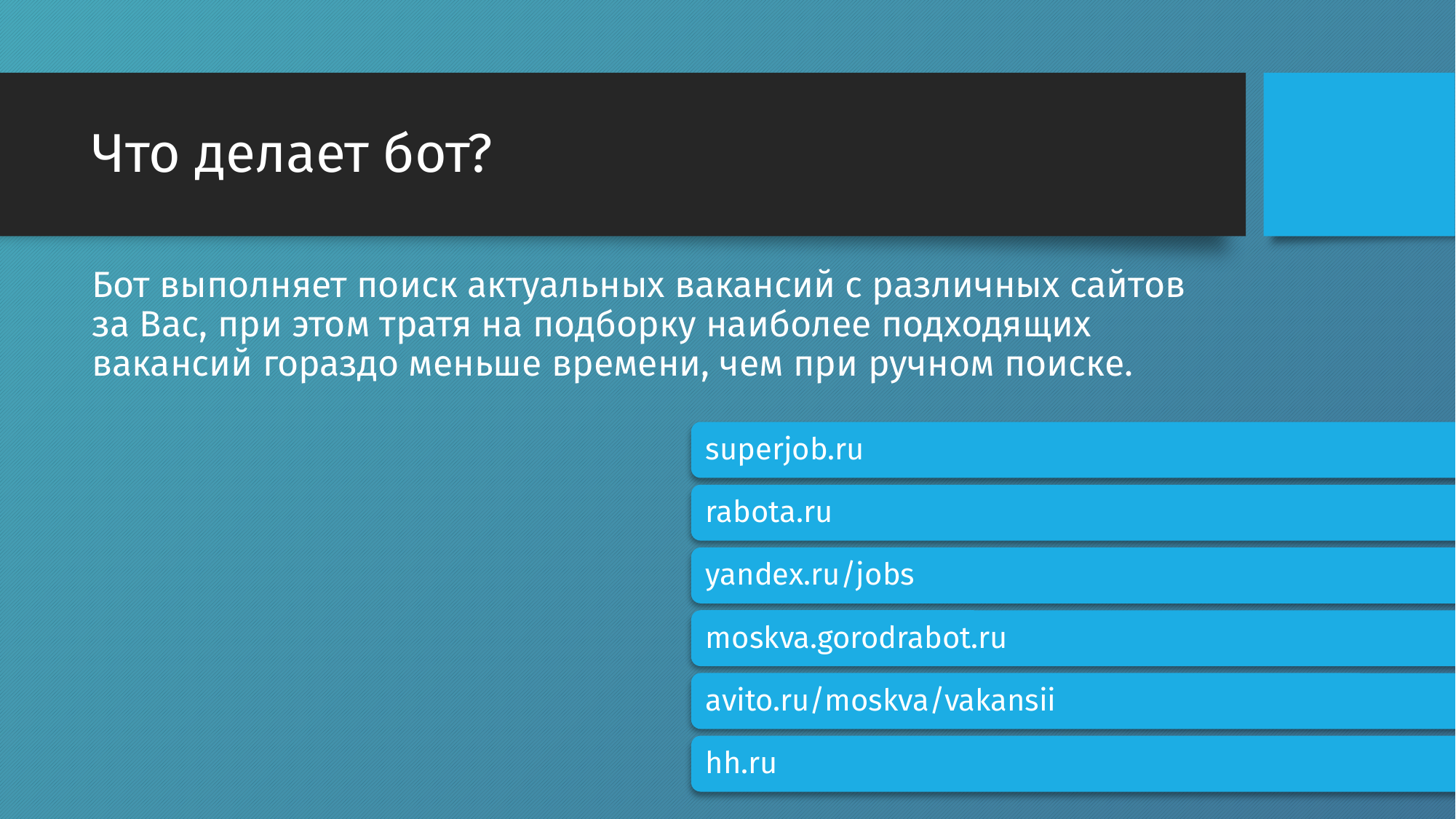

# Что делает бот?
Бот выполняет поиск актуальных вакансий с различных сайтов за Вас, при этом тратя на подборку наиболее подходящих вакансий гораздо меньше времени, чем при ручном поиске.
superjob.ru
rabota.ru
yandex.ru/jobs
moskva.gorodrabot.ru
avito.ru/moskva/vakansii
hh.ru